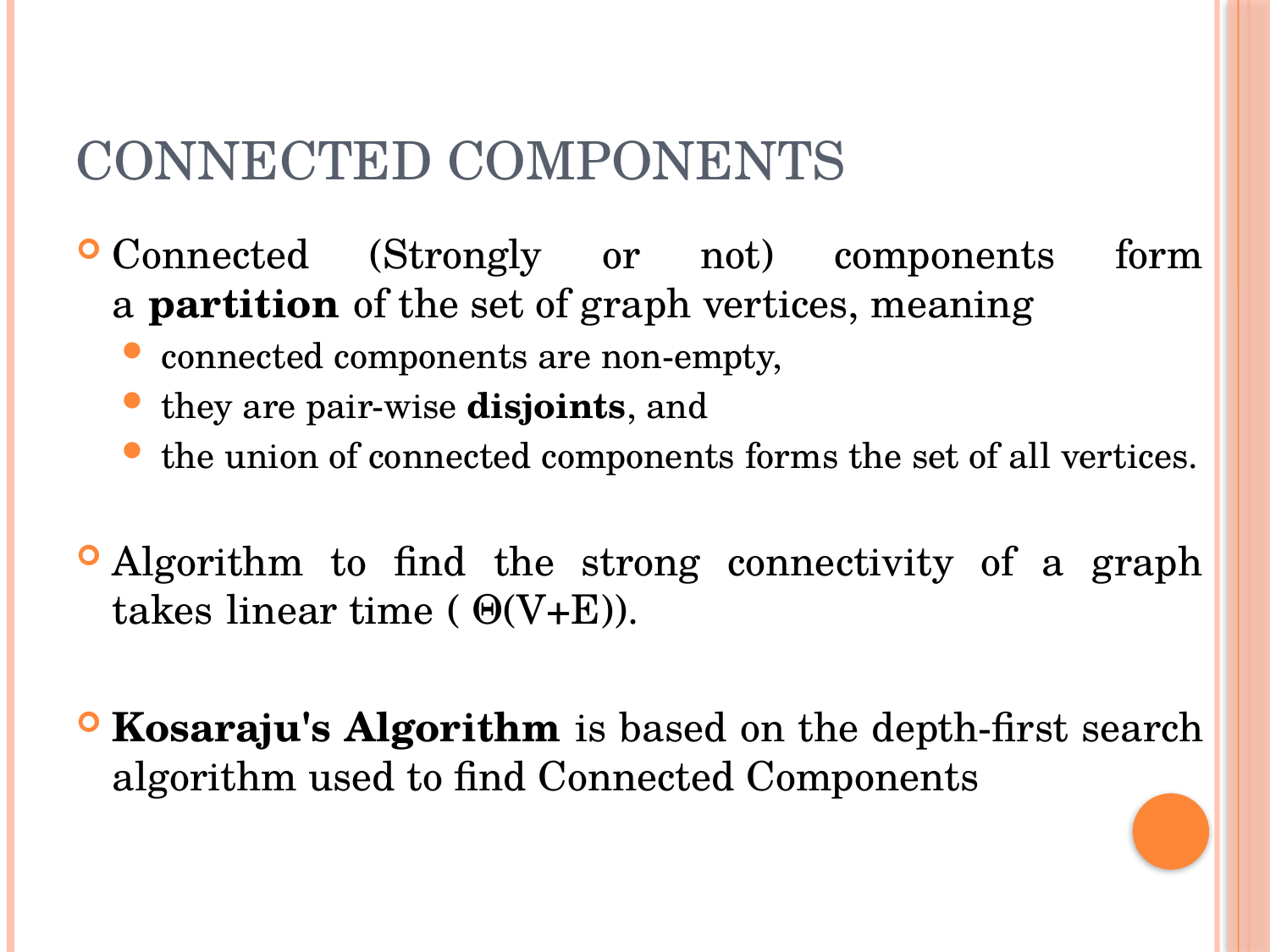

# Connected Components
Connected (Strongly or not) components form a partition of the set of graph vertices, meaning
connected components are non-empty,
they are pair-wise disjoints, and
the union of connected components forms the set of all vertices.

Algorithm to find the strong connectivity of a graph takes linear time ( Θ(V+E)).

Kosaraju's Algorithm is based on the depth-first search algorithm used to find Connected Components